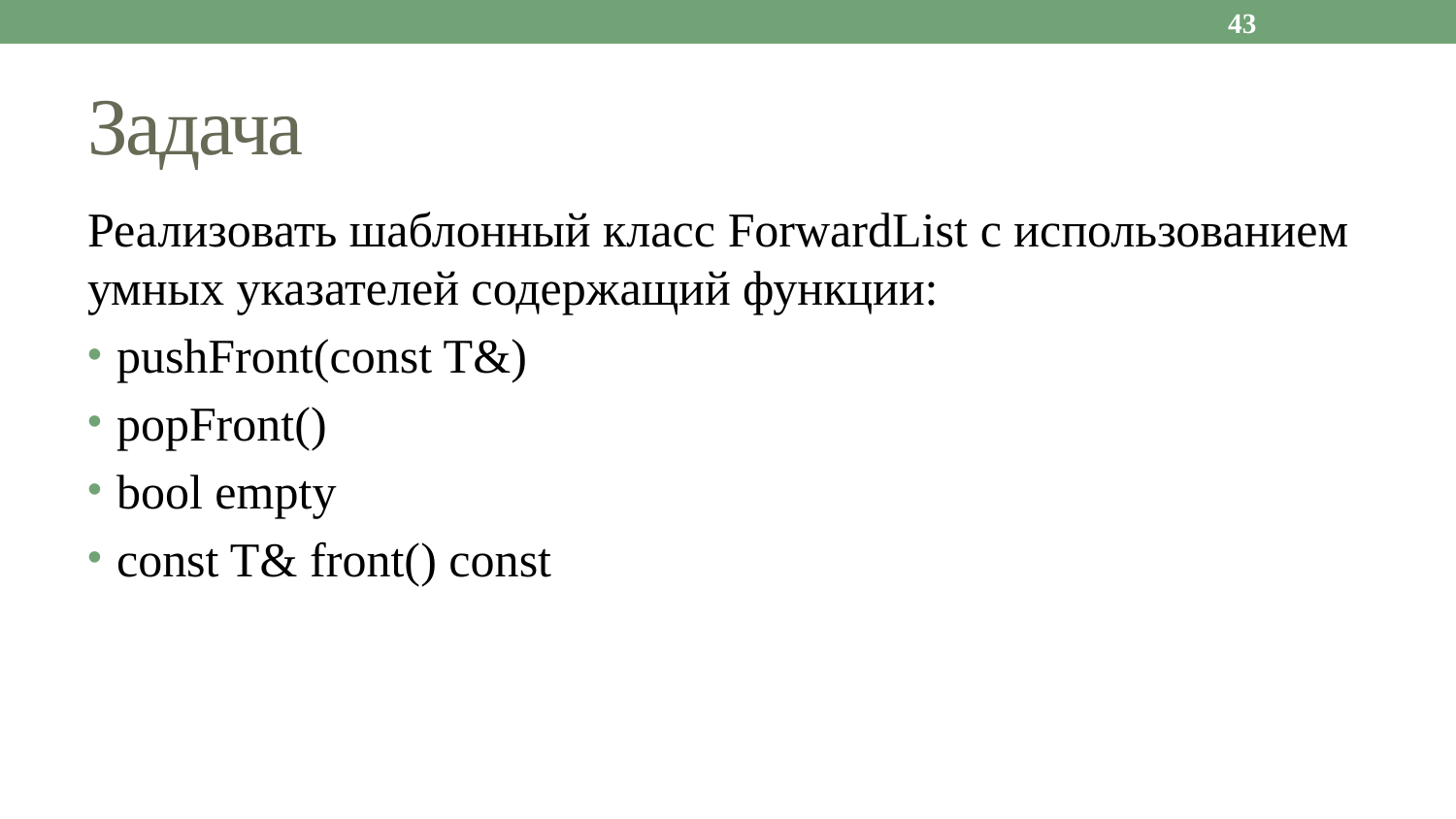

43
# Задача
Реализовать шаблонный класс ForwardList с использованием умных указателей содержащий функции:
pushFront(const T&)
popFront()
bool empty
const T& front() const